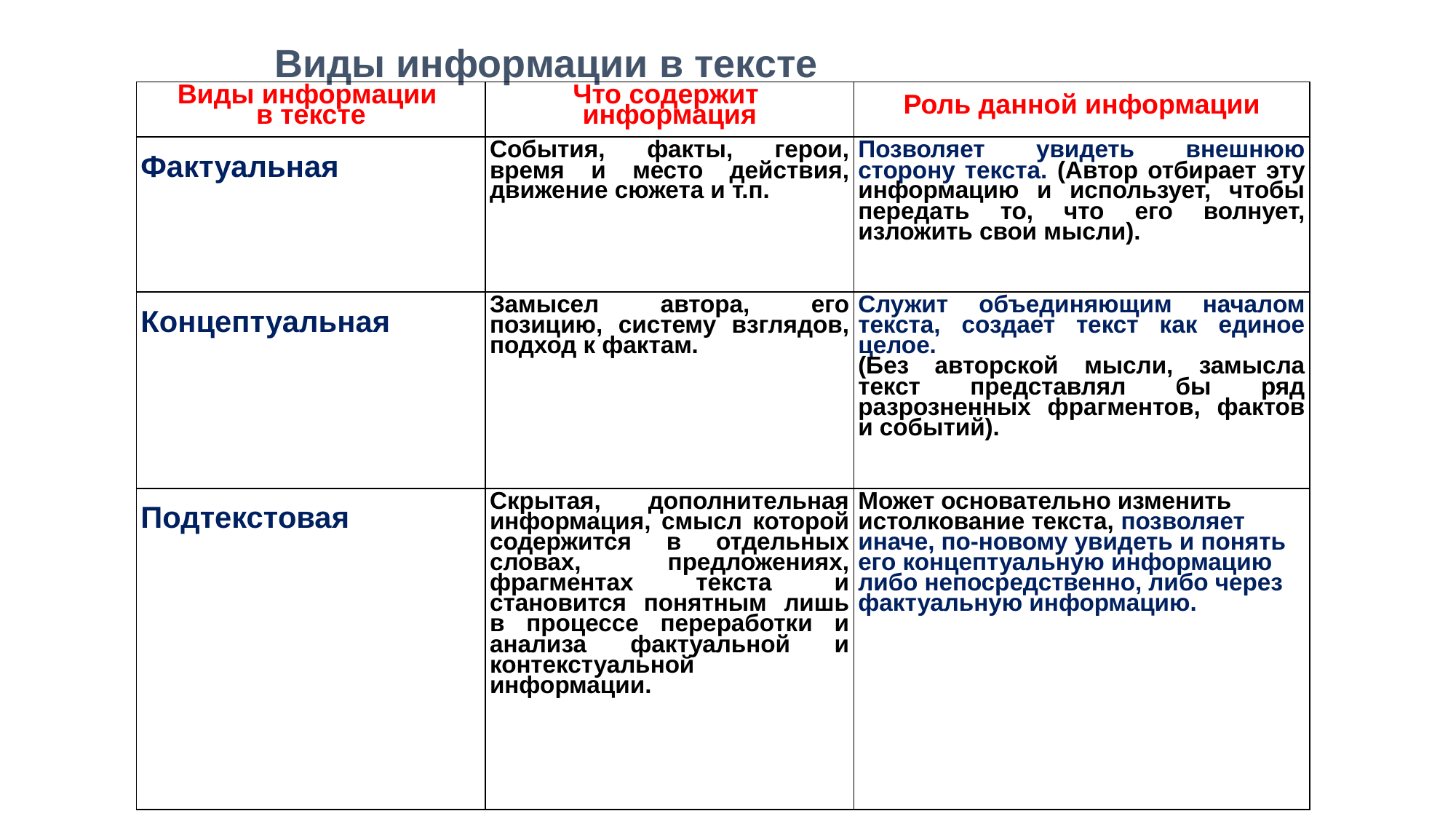

# Виды информации в тексте
| Виды информации в тексте | Что содержит информация | Роль данной информации |
| --- | --- | --- |
| Фактуальная | События, факты, герои, время и место действия, движение сюжета и т.п. | Позволяет увидеть внешнюю сторону текста. (Автор отбирает эту информацию и использует, чтобы передать то, что его волнует, изложить свои мысли). |
| Концептуальная | Замысел автора, его позицию, систему взглядов, подход к фактам. | Служит объединяющим началом текста, создает текст как единое целое. (Без авторской мысли, замысла текст представлял бы ряд разрозненных фрагментов, фактов и событий). |
| Подтекстовая | Скрытая, дополнительная информация, смысл которой содержится в отдельных словах, предложениях, фрагментах текста и становится понятным лишь в процессе переработки и анализа фактуальной и контекстуальной информации. | Может основательно изменить истолкование текста, позволяет иначе, по-новому увидеть и понять его концептуальную информацию либо непосредственно, либо через фактуальную информацию. |